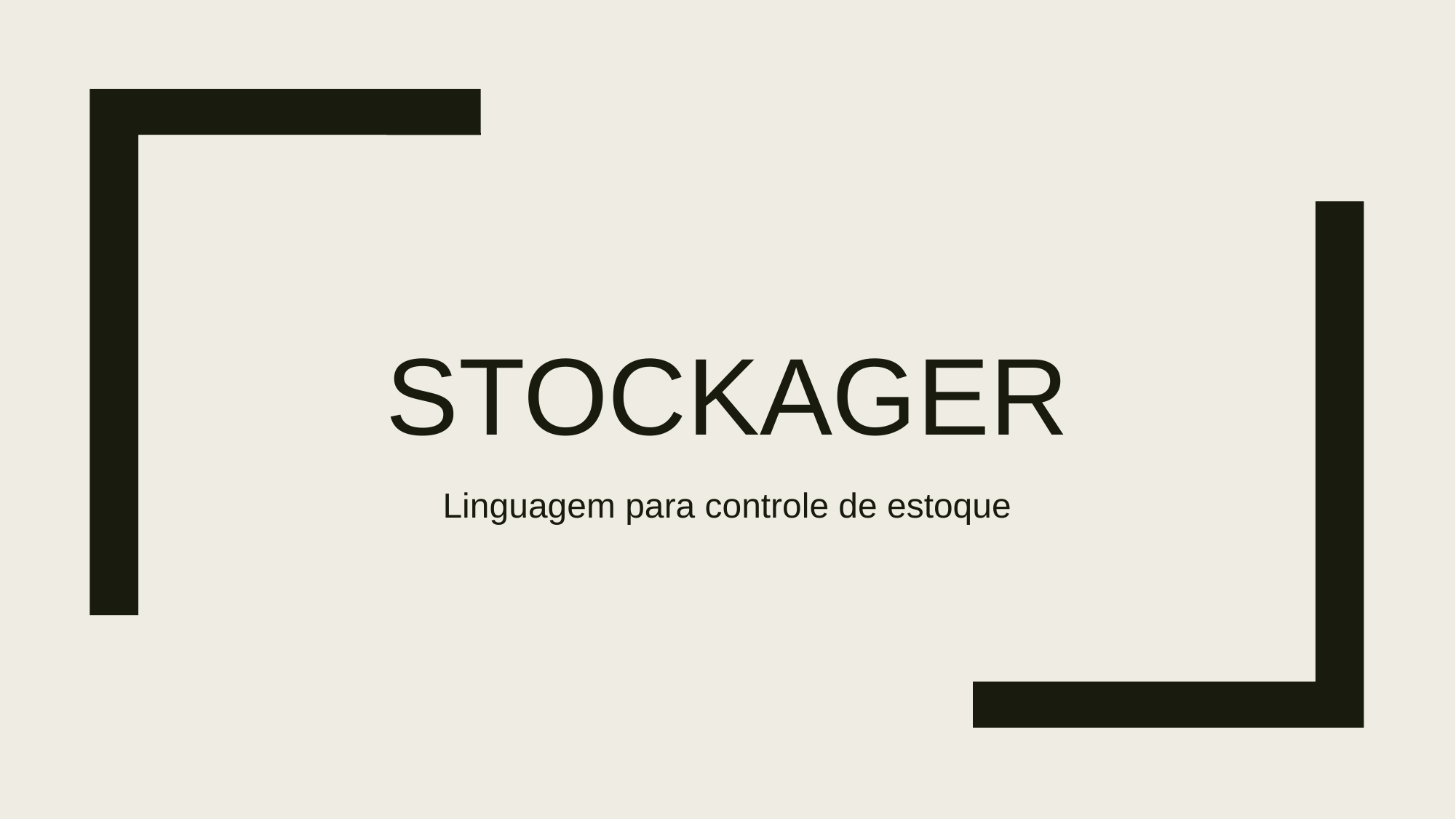

# stockager
Linguagem para controle de estoque